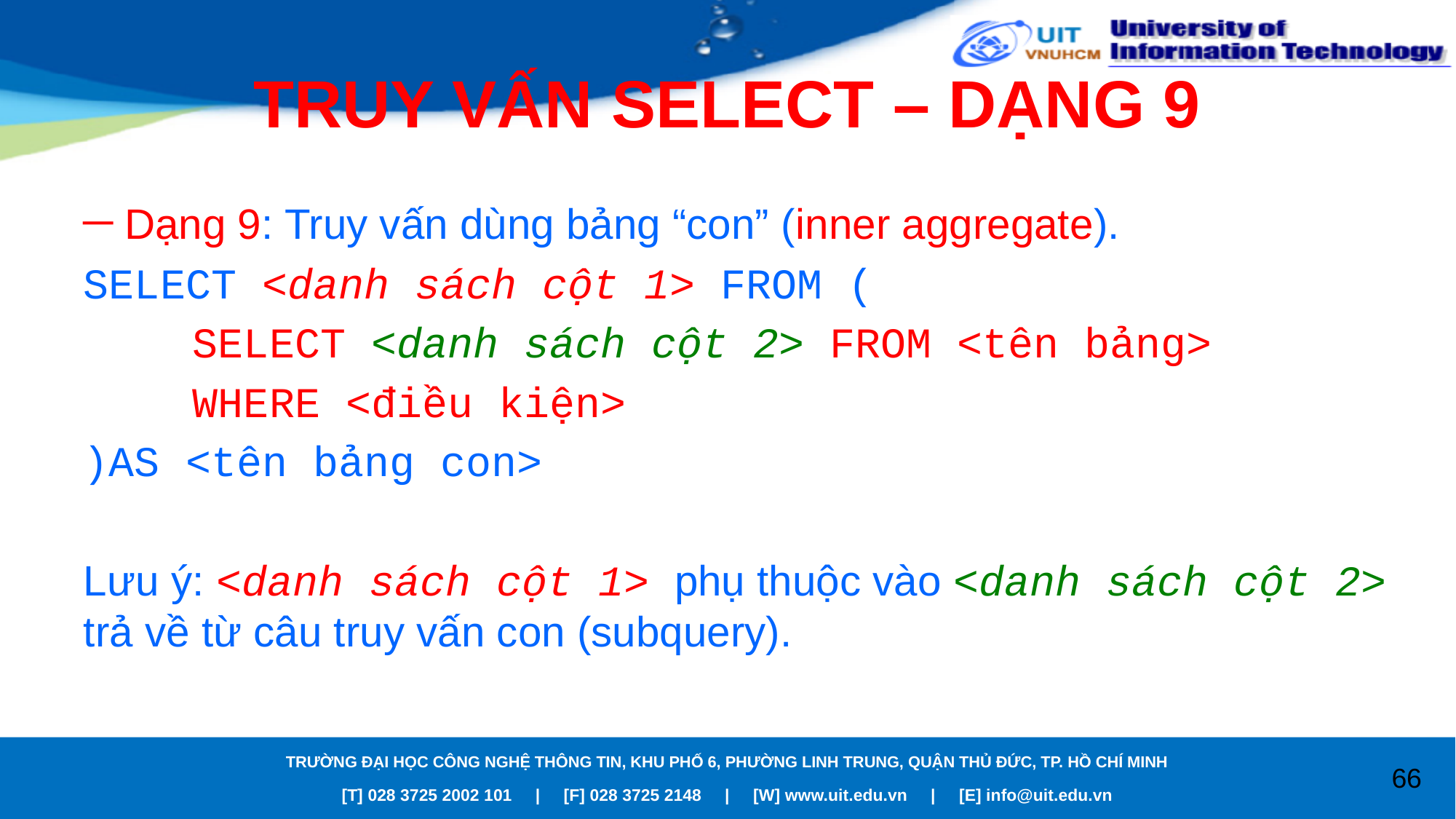

# TRUY VẤN SELECT – DẠNG 9
Dạng 9: Truy vấn dùng bảng “con” (inner aggregate).
SELECT <danh sách cột 1> FROM (
	SELECT <danh sách cột 2> FROM <tên bảng>
	WHERE <điều kiện>
)AS <tên bảng con>

Lưu ý: <danh sách cột 1> phụ thuộc vào <danh sách cột 2> trả về từ câu truy vấn con (subquery).